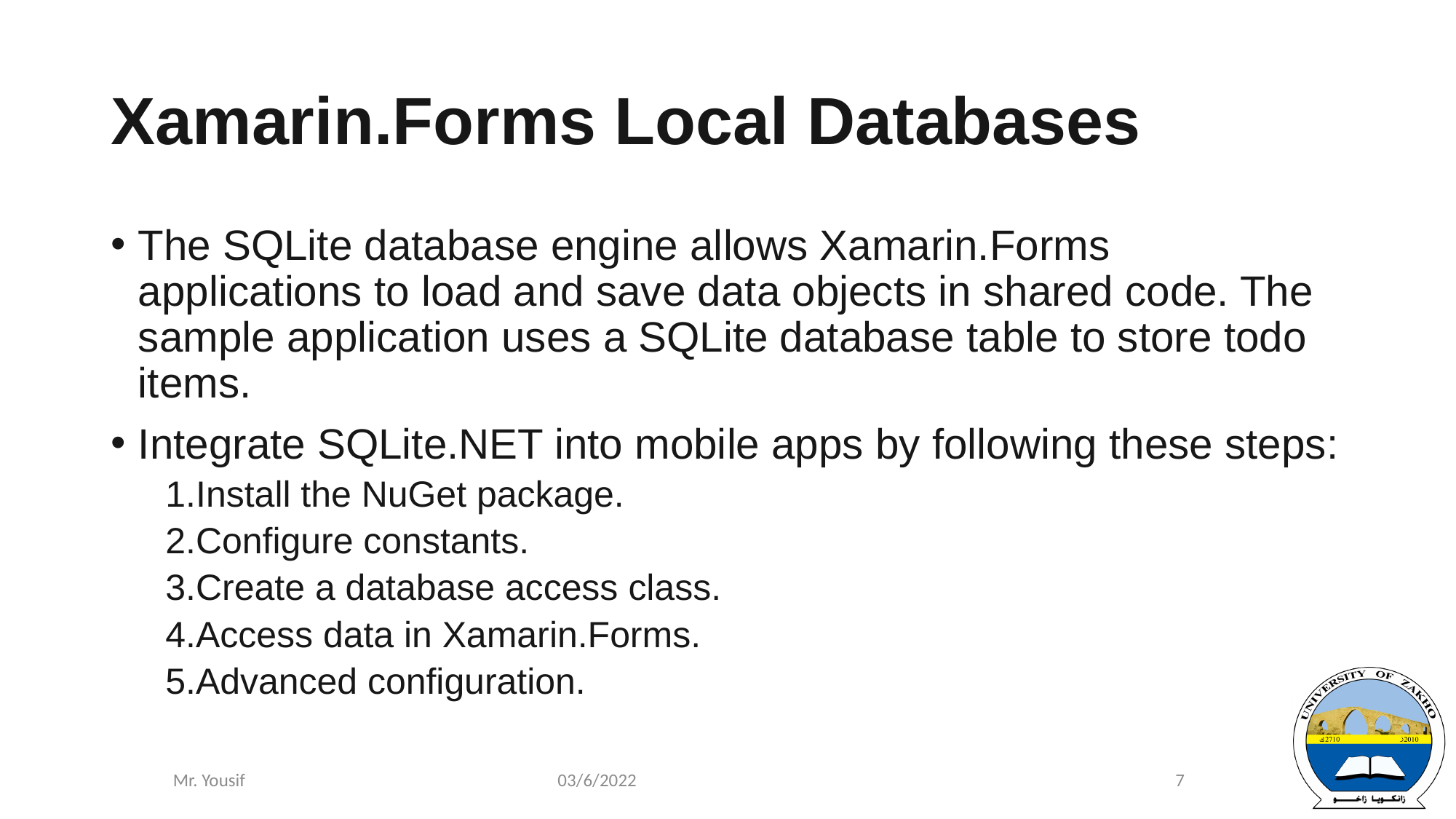

# Xamarin.Forms Local Databases
The SQLite database engine allows Xamarin.Forms applications to load and save data objects in shared code. The sample application uses a SQLite database table to store todo items.
Integrate SQLite.NET into mobile apps by following these steps:
Install the NuGet package.
Configure constants.
Create a database access class.
Access data in Xamarin.Forms.
Advanced configuration.

03/6/2022
7
Mr. Yousif